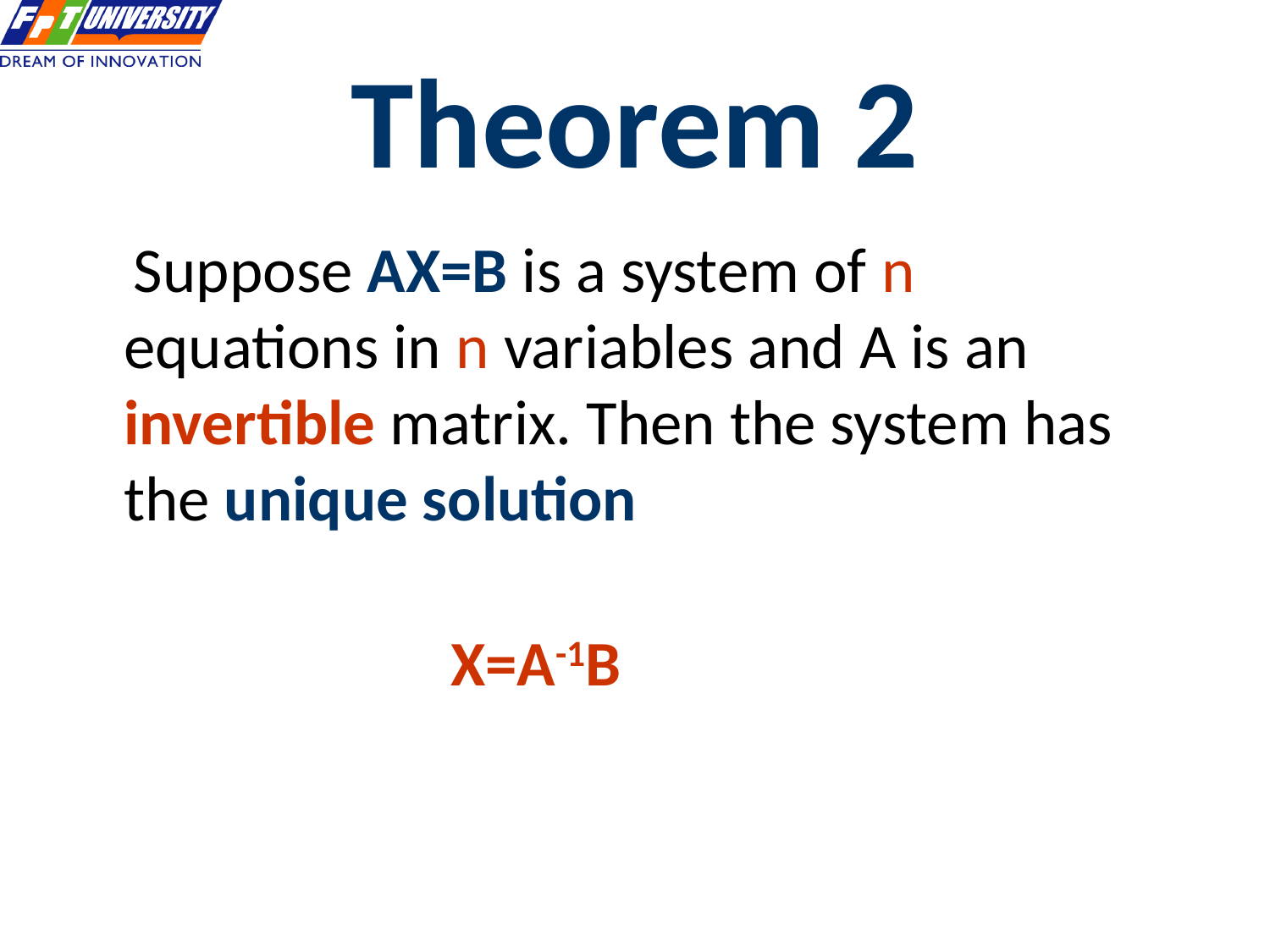

# Theorem 2
    Suppose AX=B is a system of n equations in n variables and A is an invertible matrix. Then the system has the unique solution
                          X=A-1B